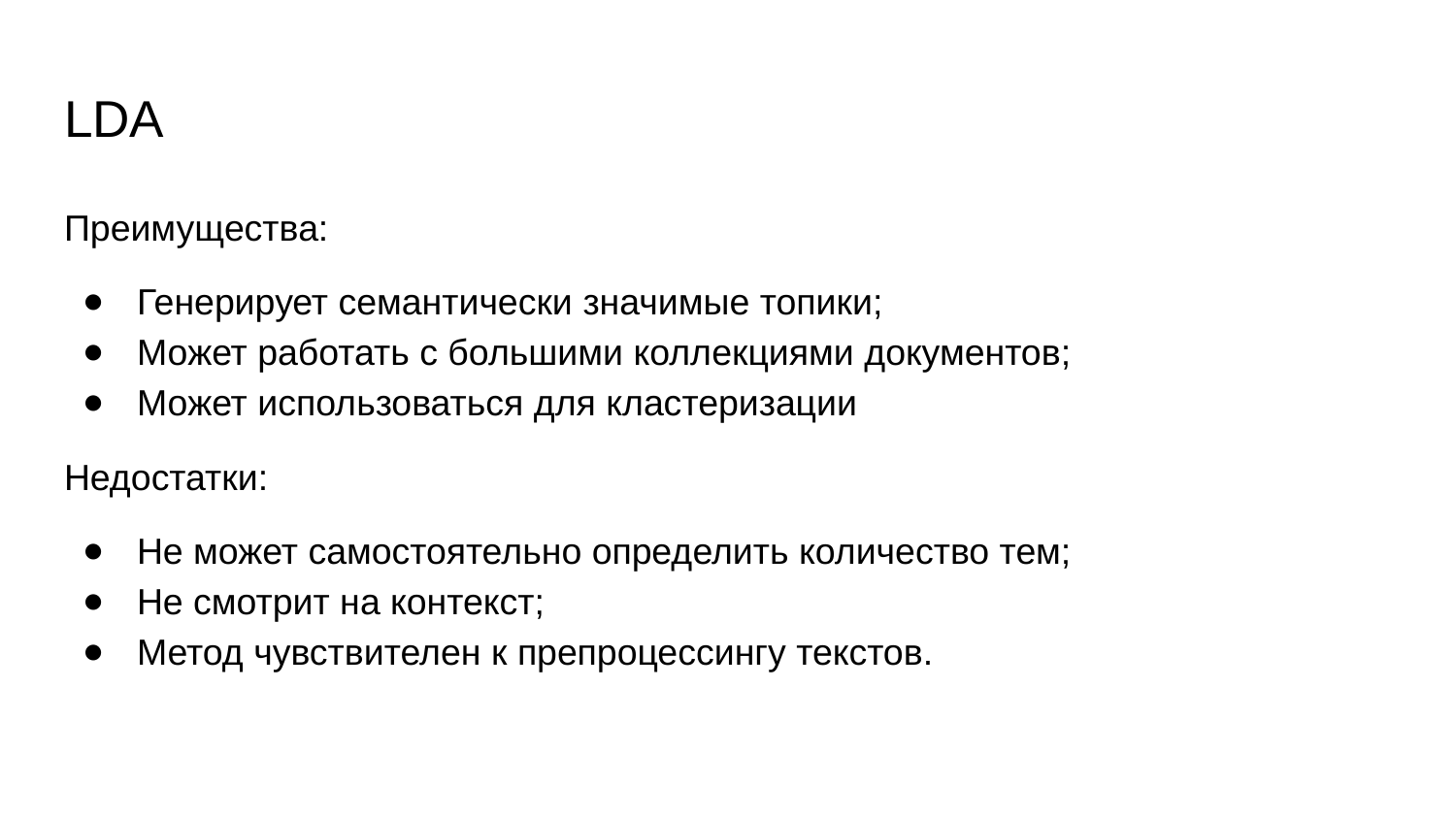

# LDA
Преимущества:
Генерирует семантически значимые топики;
Может работать с большими коллекциями документов;
Может использоваться для кластеризации
Недостатки:
Не может самостоятельно определить количество тем;
Не смотрит на контекст;
Метод чувствителен к препроцессингу текстов.